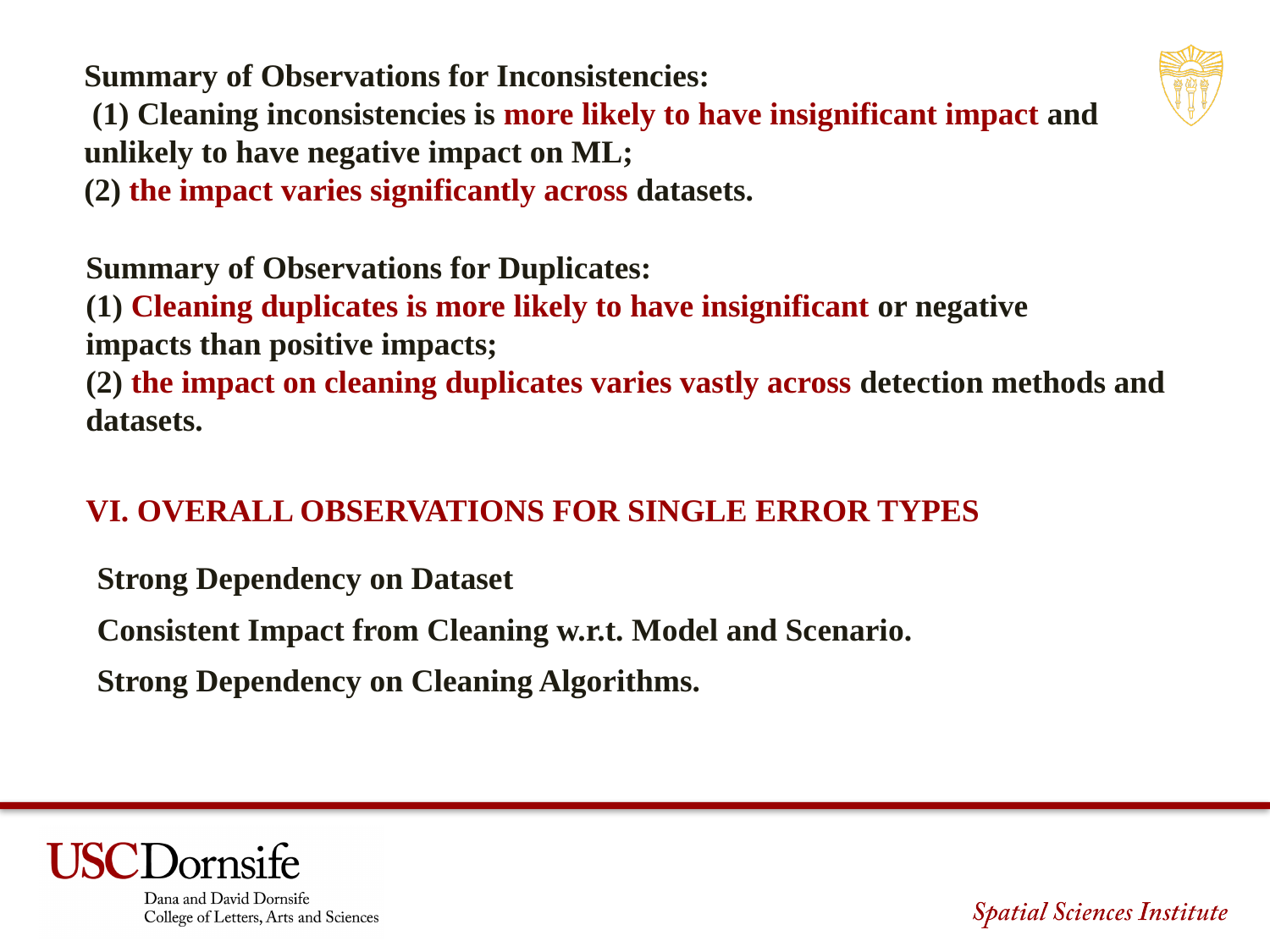

Summary of Observations for Inconsistencies:
 (1) Cleaning inconsistencies is more likely to have insignificant impact and
unlikely to have negative impact on ML;
(2) the impact varies significantly across datasets.
Summary of Observations for Duplicates:
(1) Cleaning duplicates is more likely to have insignificant or negative
impacts than positive impacts;
(2) the impact on cleaning duplicates varies vastly across detection methods and datasets.
VI. OVERALL OBSERVATIONS FOR SINGLE ERROR TYPES
Strong Dependency on Dataset
Consistent Impact from Cleaning w.r.t. Model and Scenario.
Strong Dependency on Cleaning Algorithms.